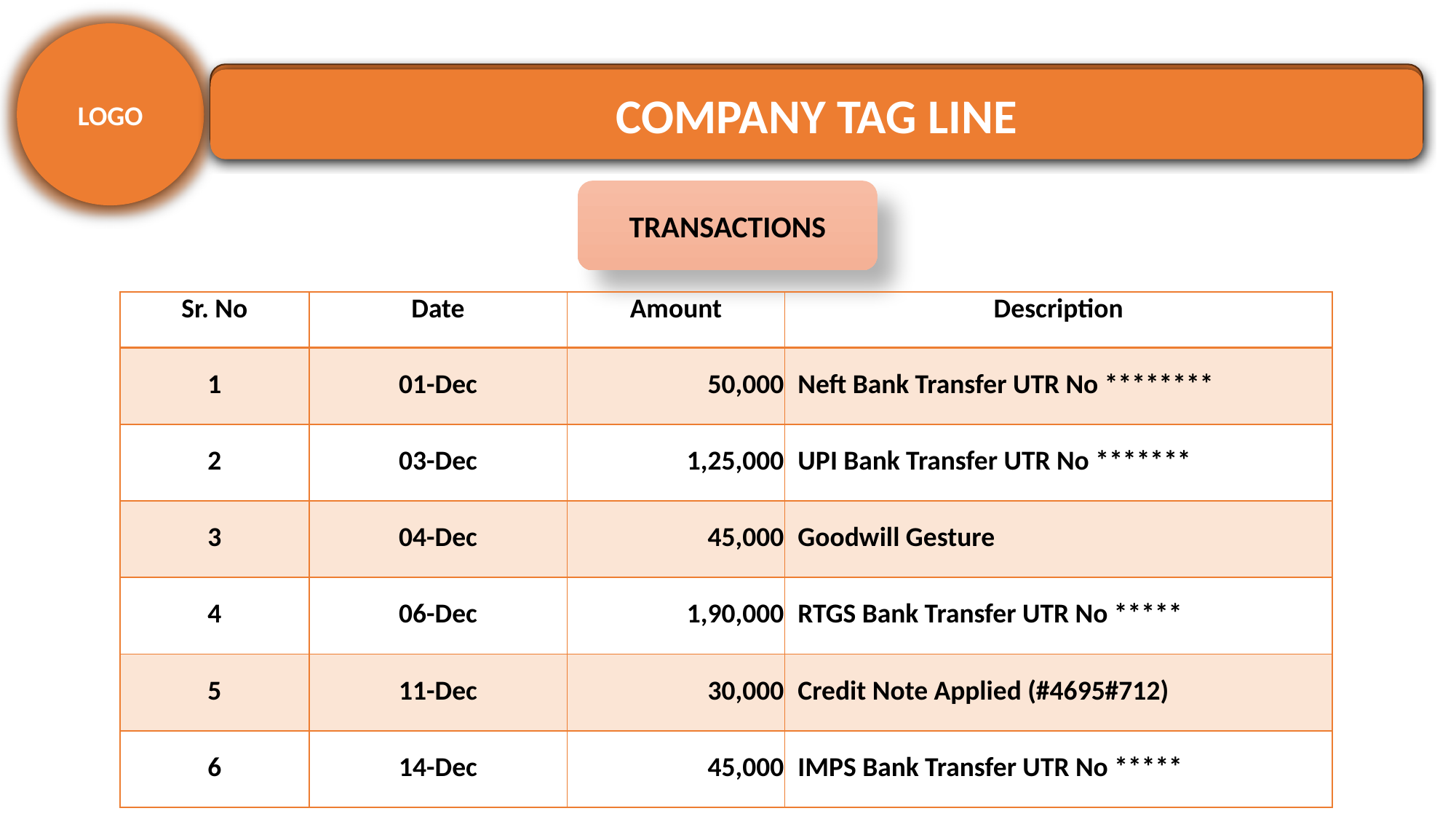

LOGO
LOGO
COMPANY TAG LINE
COMPANY TAG LINE
TRANSACTIONS
| Sr. No | Date | Amount | Description |
| --- | --- | --- | --- |
| 1 | 01-Dec | 50,000 | Neft Bank Transfer UTR No \*\*\*\*\*\*\*\* |
| 2 | 03-Dec | 1,25,000 | UPI Bank Transfer UTR No \*\*\*\*\*\*\* |
| 3 | 04-Dec | 45,000 | Goodwill Gesture |
| 4 | 06-Dec | 1,90,000 | RTGS Bank Transfer UTR No \*\*\*\*\* |
| 5 | 11-Dec | 30,000 | Credit Note Applied (#4695#712) |
| 6 | 14-Dec | 45,000 | IMPS Bank Transfer UTR No \*\*\*\*\* |